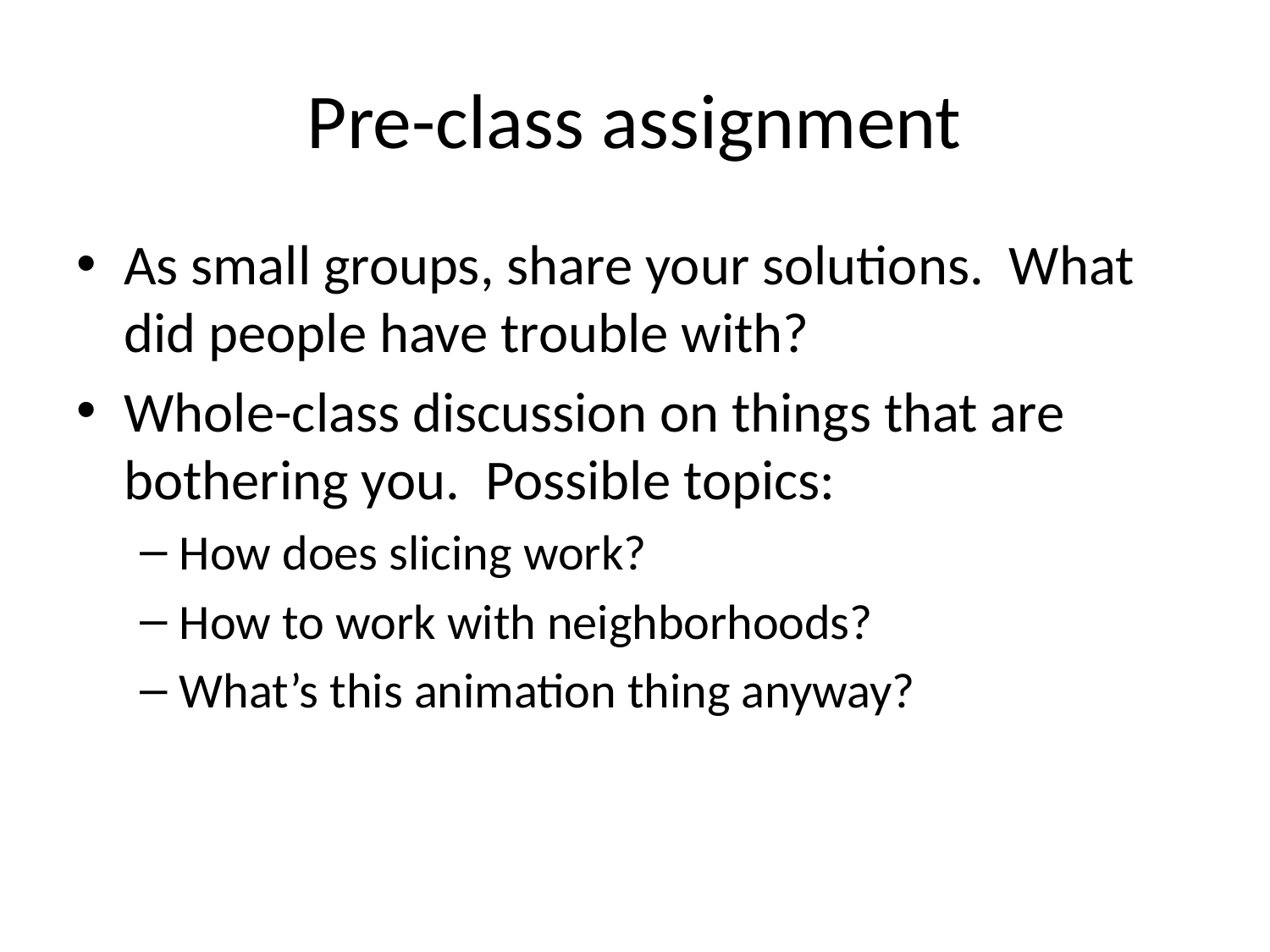

# Pre-class assignment
As small groups, share your solutions.  What did people have trouble with?
Whole-class discussion on things that are bothering you.  Possible topics:
How does slicing work?
How to work with neighborhoods?
What’s this animation thing anyway?